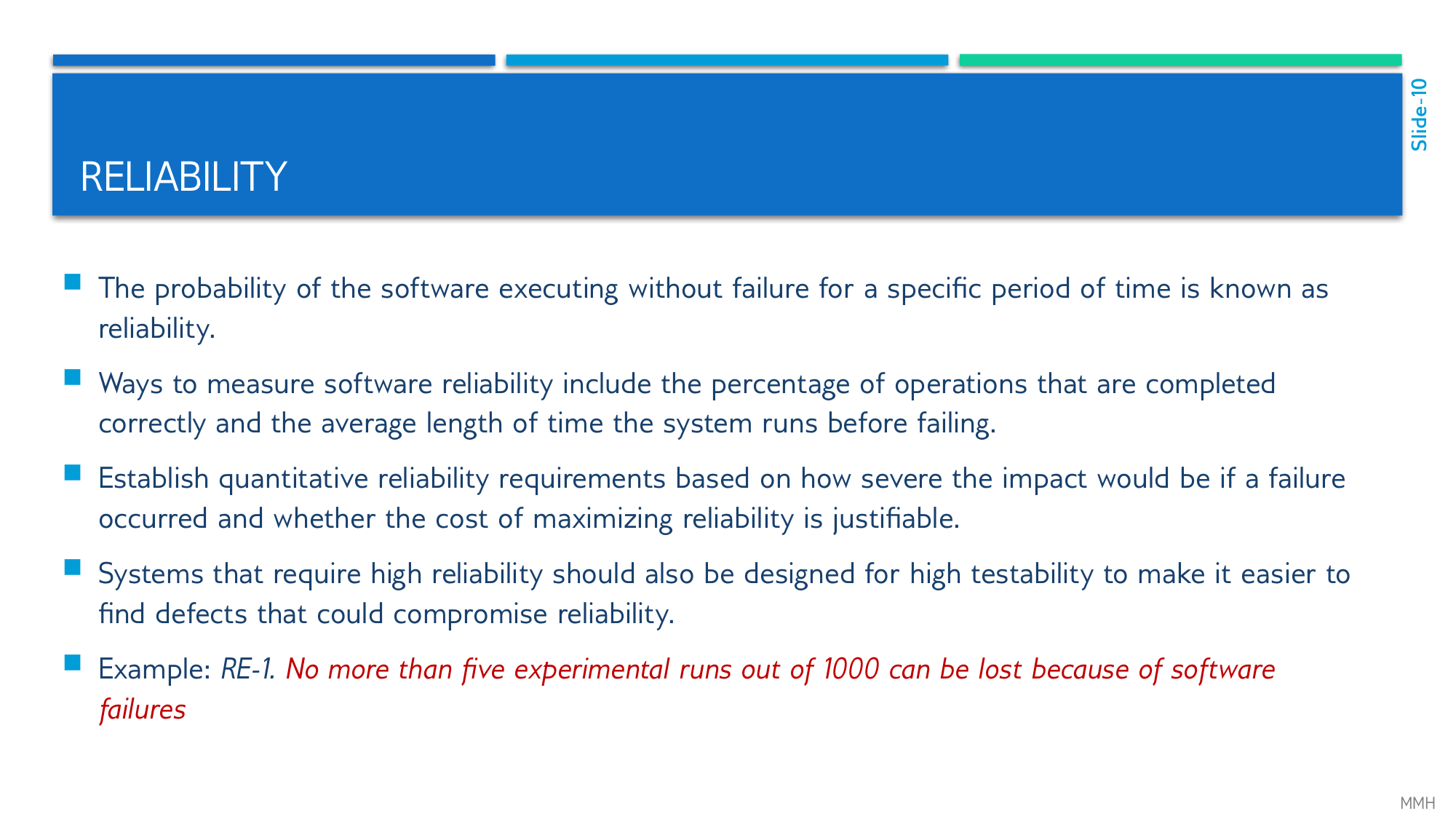

Slide-10
# reliability
The probability of the software executing without failure for a specific period of time is known as reliability.
Ways to measure software reliability include the percentage of operations that are completed correctly and the average length of time the system runs before failing.
Establish quantitative reliability requirements based on how severe the impact would be if a failure occurred and whether the cost of maximizing reliability is justifiable.
Systems that require high reliability should also be designed for high testability to make it easier to find defects that could compromise reliability.
Example: RE-1. No more than five experimental runs out of 1000 can be lost because of software failures
  MMH